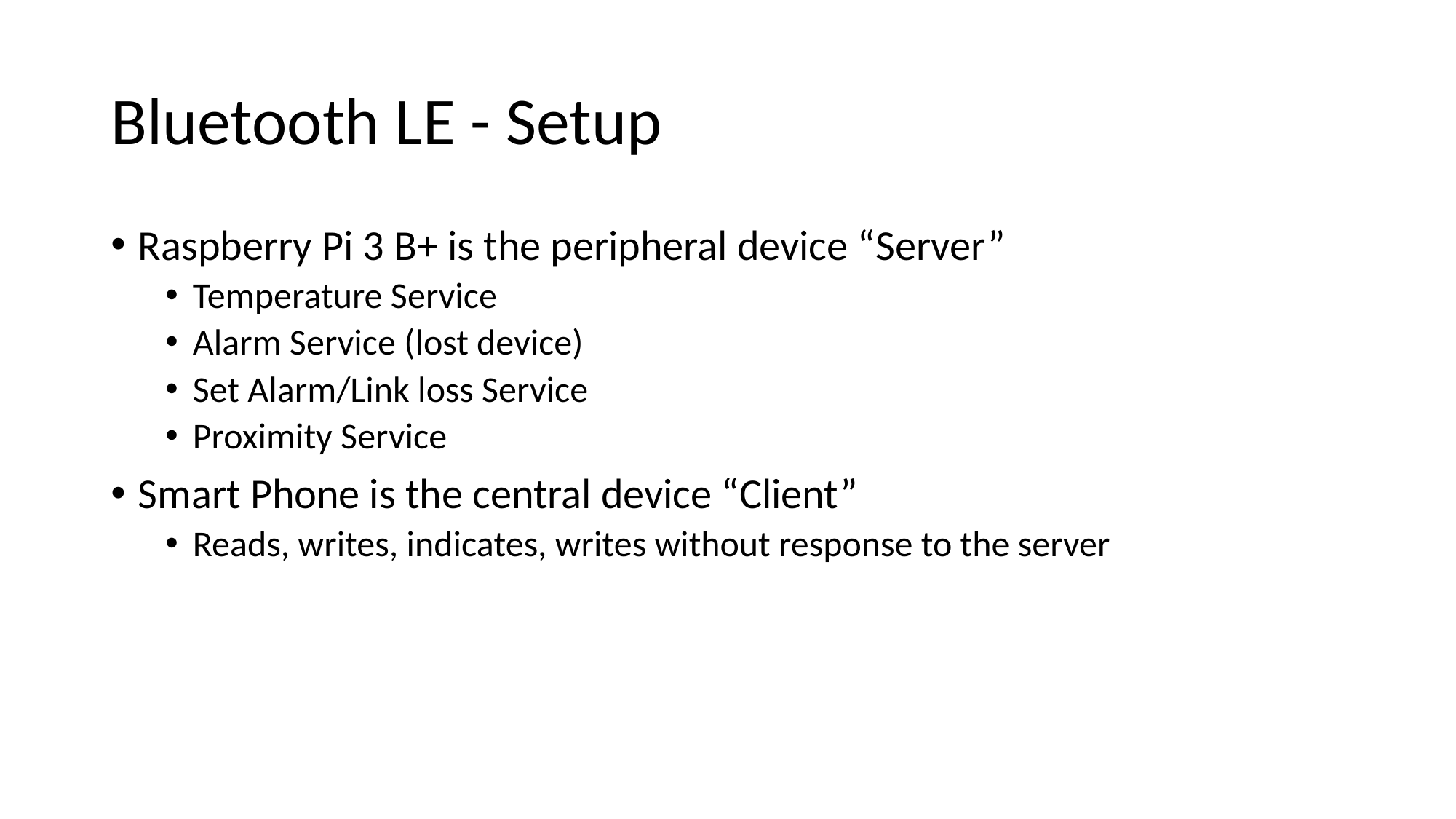

# Bluetooth LE - Setup
Raspberry Pi 3 B+ is the peripheral device “Server”
Temperature Service
Alarm Service (lost device)
Set Alarm/Link loss Service
Proximity Service
Smart Phone is the central device “Client”
Reads, writes, indicates, writes without response to the server